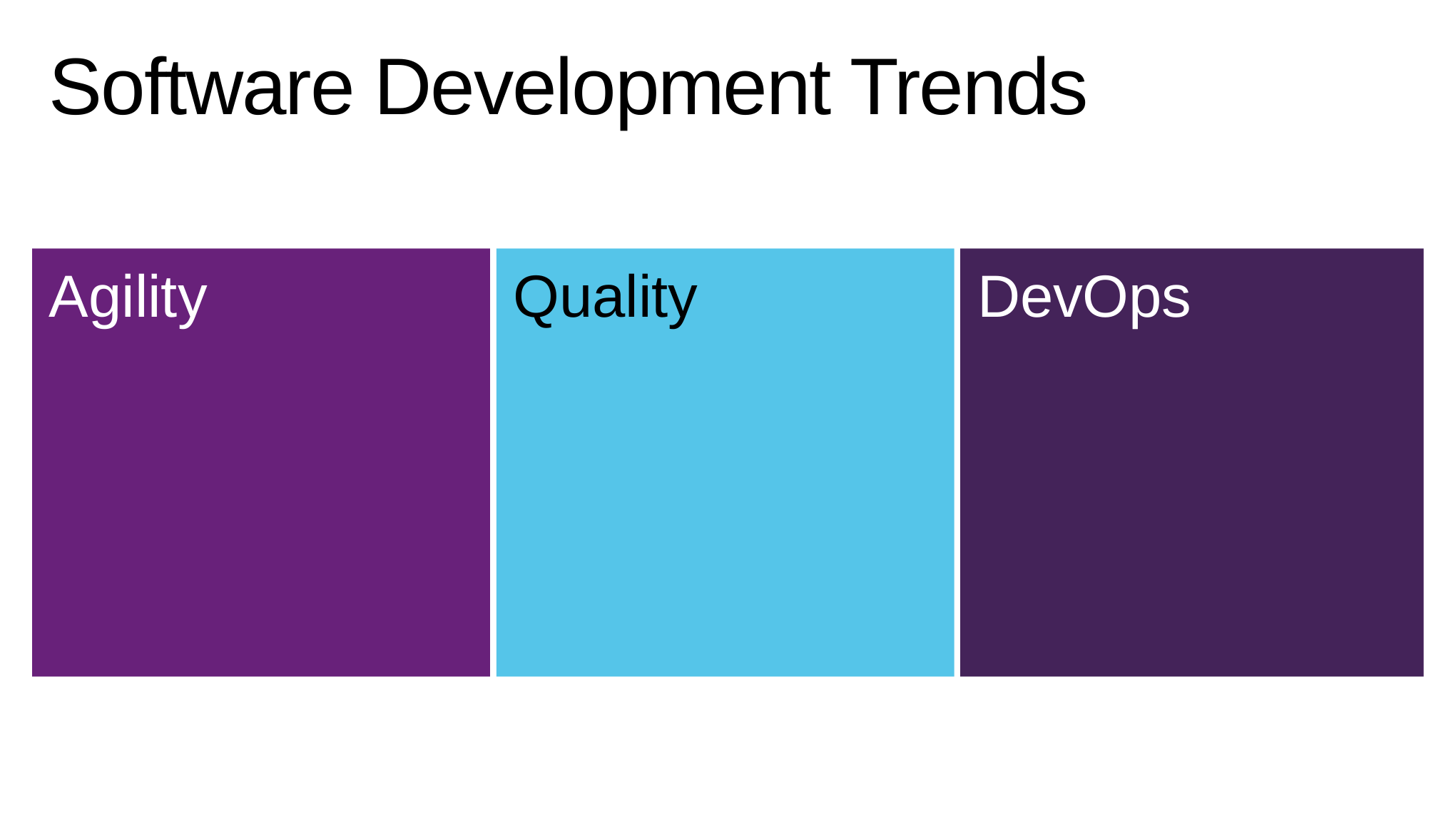

# Software Development Trends
Agility

Quality

DevOps